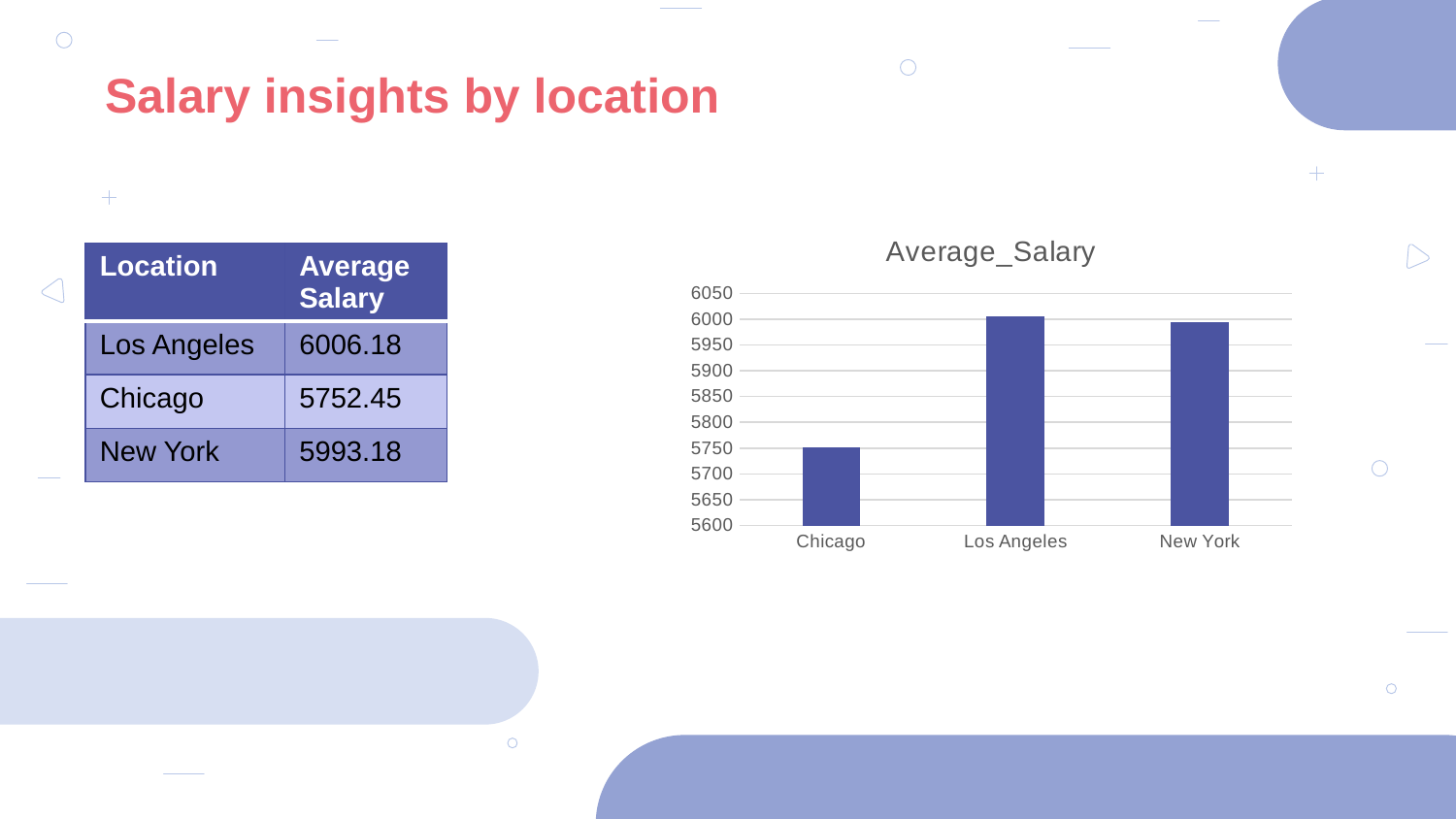

# Salary insights by location

### Chart:

| Category | Average_Salary |
|---|---|
| Chicago | 5752.45045 |
| Los Angeles | 6006.182089 |
| New York | 5993.183734 |
| Location | Average Salary |
| --- | --- |
| Los Angeles | 6006.18 |
| Chicago | 5752.45 |
| New York | 5993.18 |